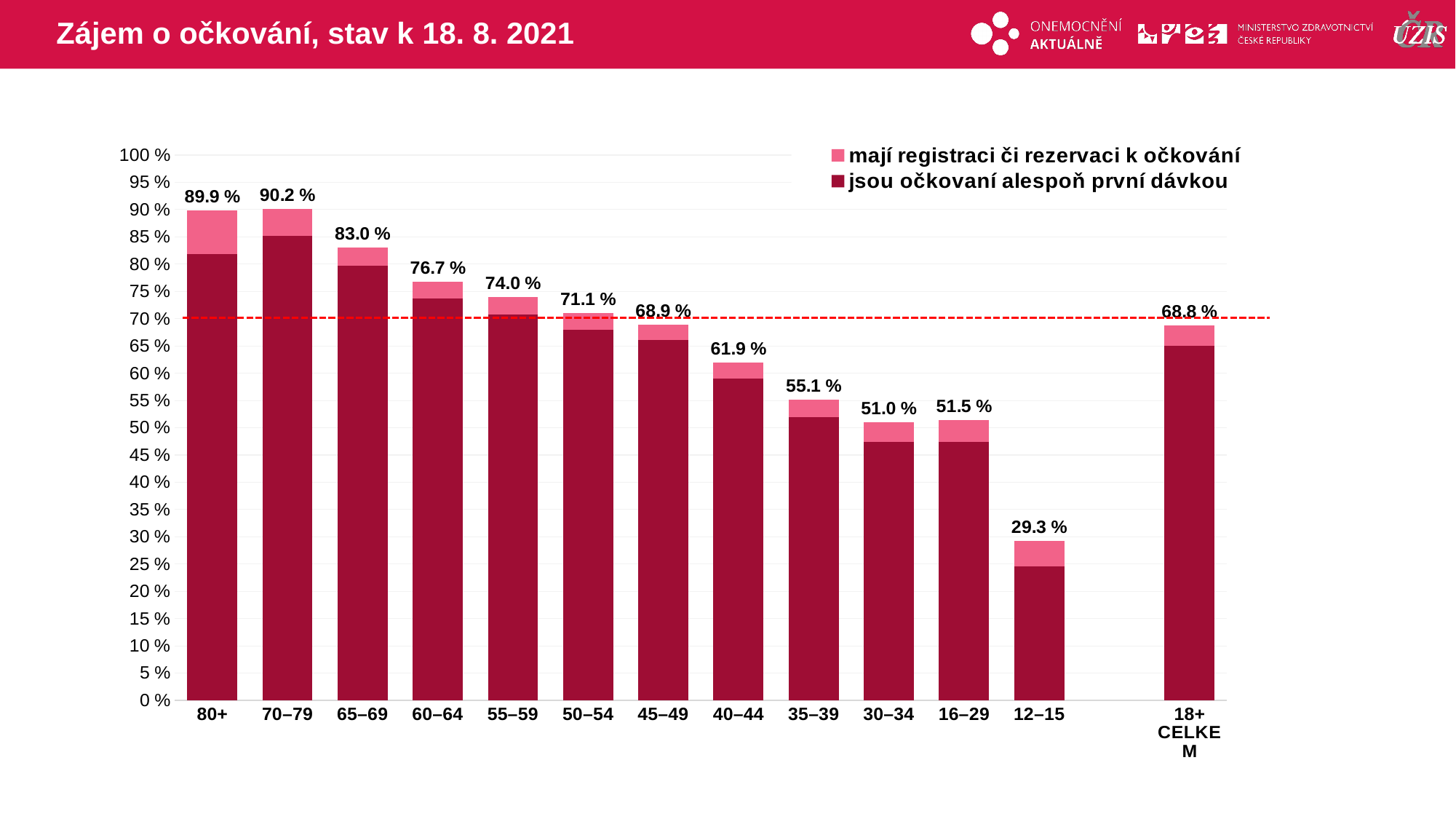

# Zájem o očkování, stav k 18. 8. 2021

### Chart

| Category | mají registraci či rezervaci k očkování | jsou očkovaní alespoň první dávkou |
|---|---|---|
| 80+ | 89.86964 | 81.8511103 |
| 70–79 | 90.15224 | 85.2407312 |
| 65–69 | 83.00164 | 79.6443581 |
| 60–64 | 76.73507 | 73.665353 |
| 55–59 | 73.95544 | 70.7196749 |
| 50–54 | 71.07164 | 67.9887944 |
| 45–49 | 68.92359 | 66.145962 |
| 40–44 | 61.91559 | 59.056487 |
| 35–39 | 55.14768 | 51.9282898 |
| 30–34 | 51.03675 | 47.4358457 |
| 16–29 | 51.45947 | 47.3799222 |
| 12–15 | 29.30241 | 24.6359159 |
|  | None | None |
| 18+ CELKEM | 68.76633 | 65.036413 |